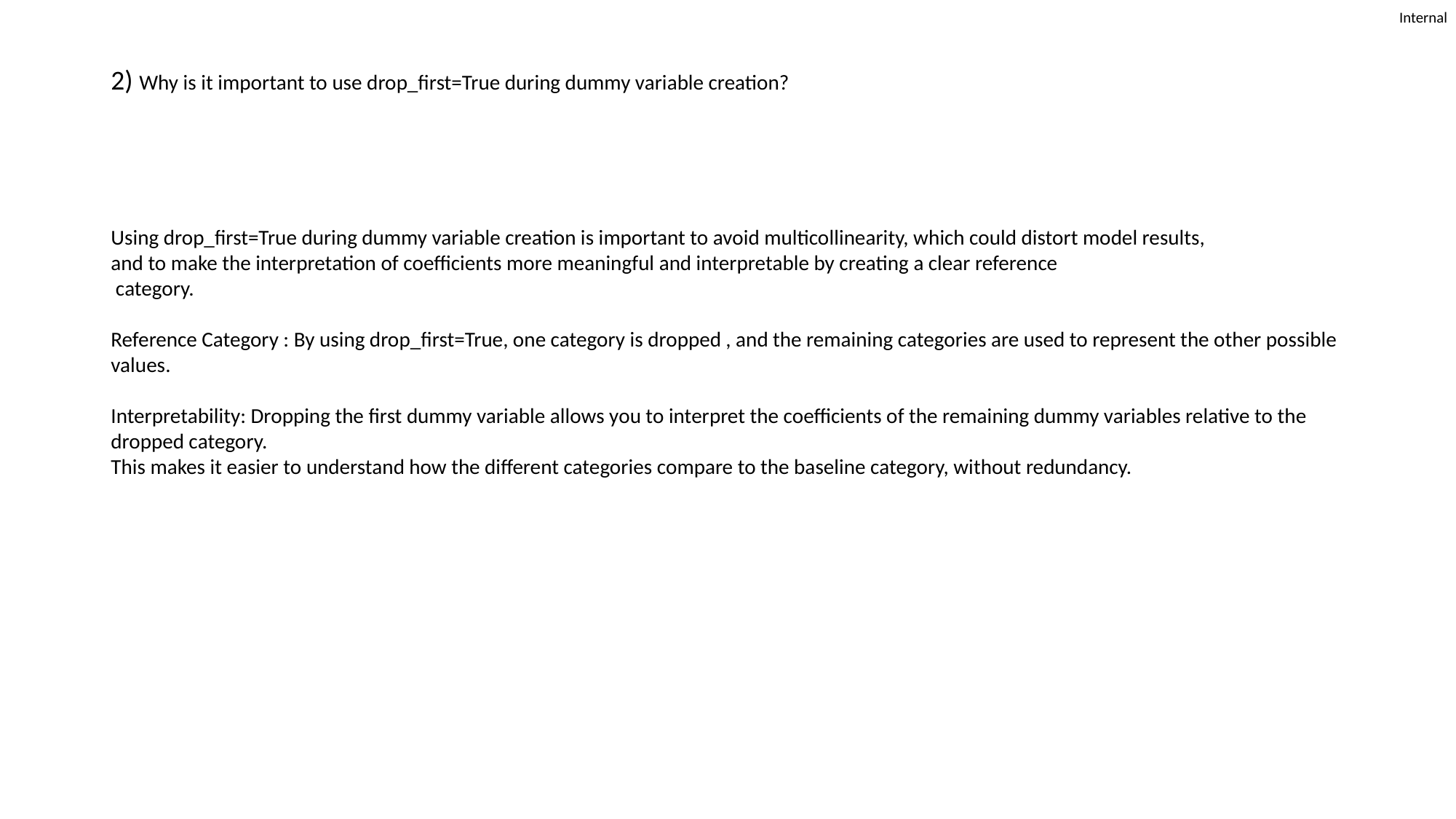

# 2) Why is it important to use drop_first=True during dummy variable creation?
Using drop_first=True during dummy variable creation is important to avoid multicollinearity, which could distort model results,
and to make the interpretation of coefficients more meaningful and interpretable by creating a clear reference
 category.

Reference Category : By using drop_first=True, one category is dropped , and the remaining categories are used to represent the other possible values.

Interpretability: Dropping the first dummy variable allows you to interpret the coefficients of the remaining dummy variables relative to the dropped category.
This makes it easier to understand how the different categories compare to the baseline category, without redundancy.